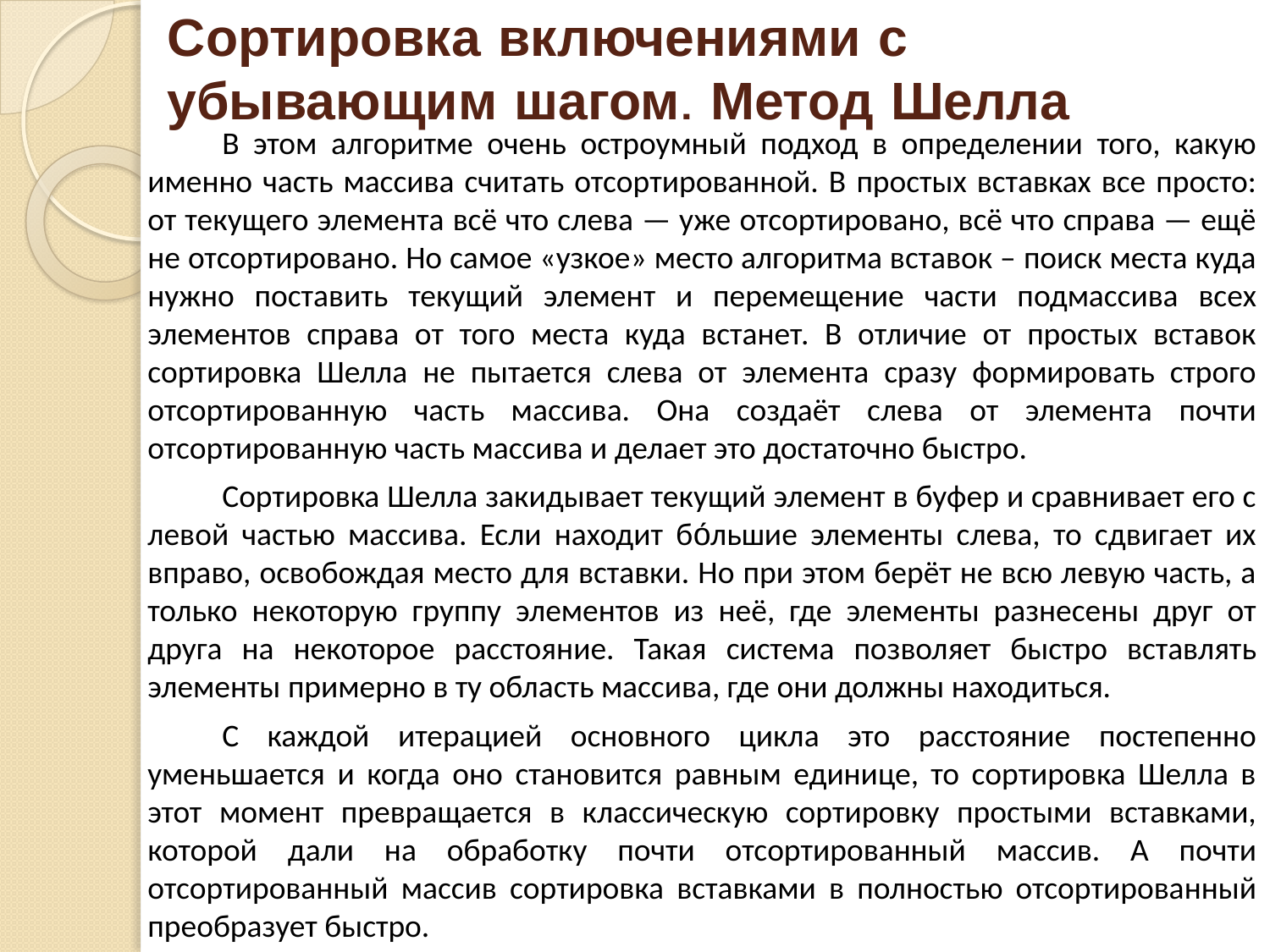

# Сортировка включениями с убывающим шагом. Метод Шелла
В этом алгоритме очень остроумный подход в определении того, какую именно часть массива считать отсортированной. В простых вставках все просто: от текущего элемента всё что слева — уже отсортировано, всё что справа — ещё не отсортировано. Но самое «узкое» место алгоритма вставок – поиск места куда нужно поставить текущий элемент и перемещение части подмассива всех элементов справа от того места куда встанет. В отличие от простых вставок сортировка Шелла не пытается слева от элемента сразу формировать строго отсортированную часть массива. Она создаёт слева от элемента почти отсортированную часть массива и делает это достаточно быстро.
Сортировка Шелла закидывает текущий элемент в буфер и сравнивает его с левой частью массива. Если находит бо́льшие элементы слева, то сдвигает их вправо, освобождая место для вставки. Но при этом берёт не всю левую часть, а только некоторую группу элементов из неё, где элементы разнесены друг от друга на некоторое расстояние. Такая система позволяет быстро вставлять элементы примерно в ту область массива, где они должны находиться.
С каждой итерацией основного цикла это расстояние постепенно уменьшается и когда оно становится равным единице, то сортировка Шелла в этот момент превращается в классическую сортировку простыми вставками, которой дали на обработку почти отсортированный массив. А почти отсортированный массив сортировка вставками в полностью отсортированный преобразует быстро.